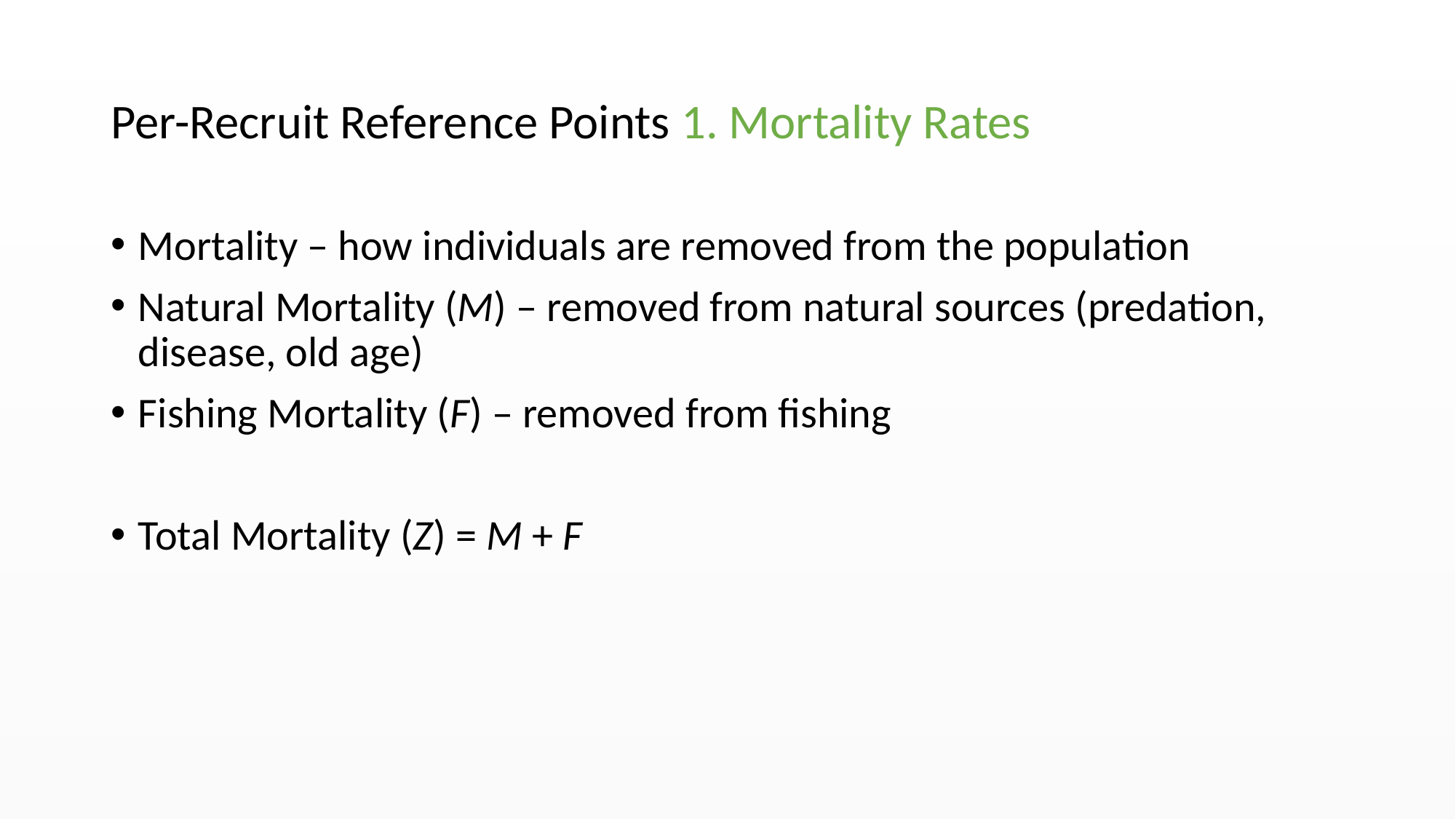

# Per-Recruit Reference Points 1. Mortality Rates
Mortality – how individuals are removed from the population
Natural Mortality (M) – removed from natural sources (predation, disease, old age)
Fishing Mortality (F) – removed from fishing

Total Mortality (Z) = M + F